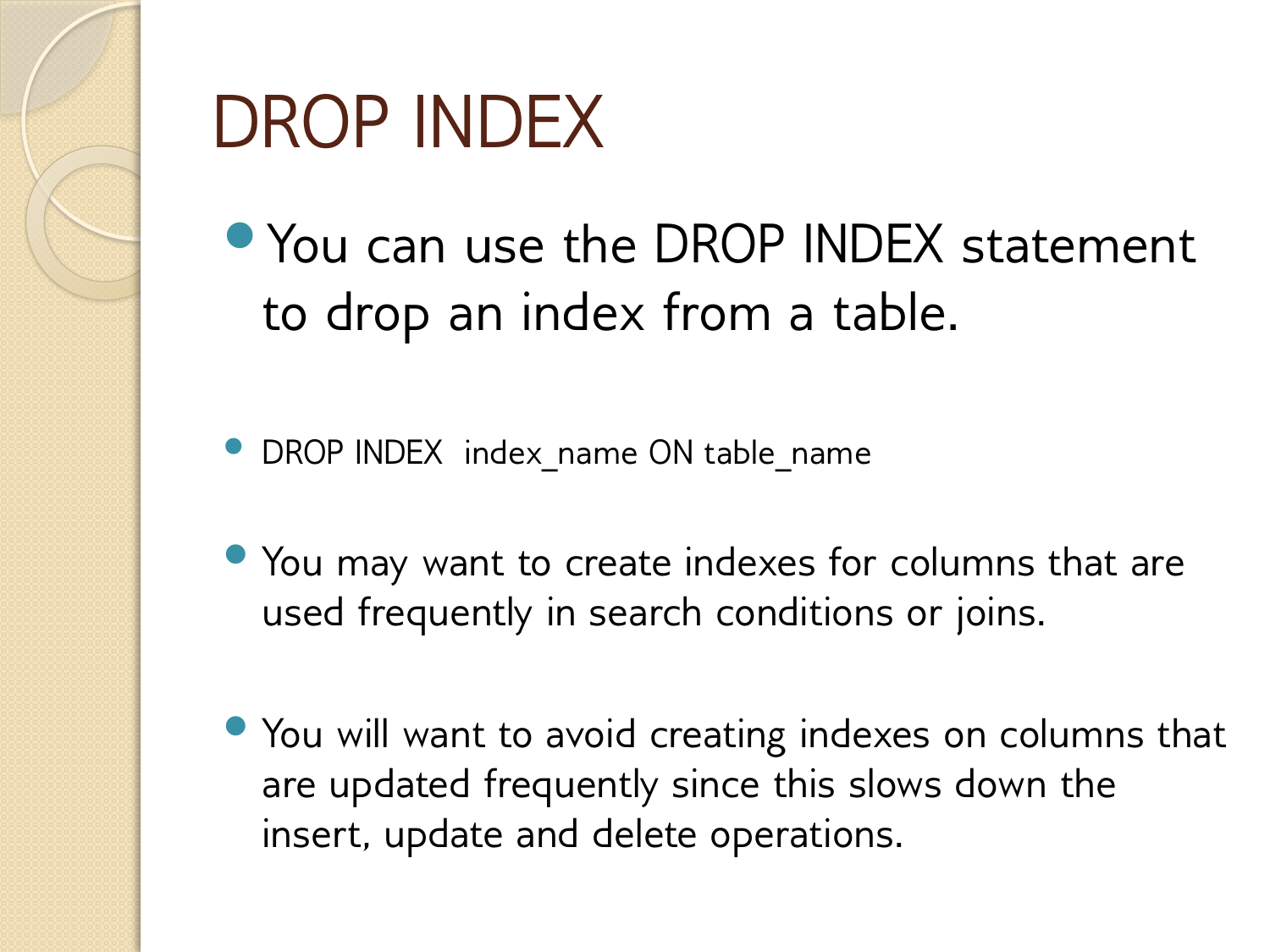

# DROP INDEX
You can use the DROP INDEX statement to drop an index from a table.

DROP INDEX  index_name ON table_name

You may want to create indexes for columns that are used frequently in search conditions or joins.

You will want to avoid creating indexes on columns that are updated frequently since this slows down the insert, update and delete operations.